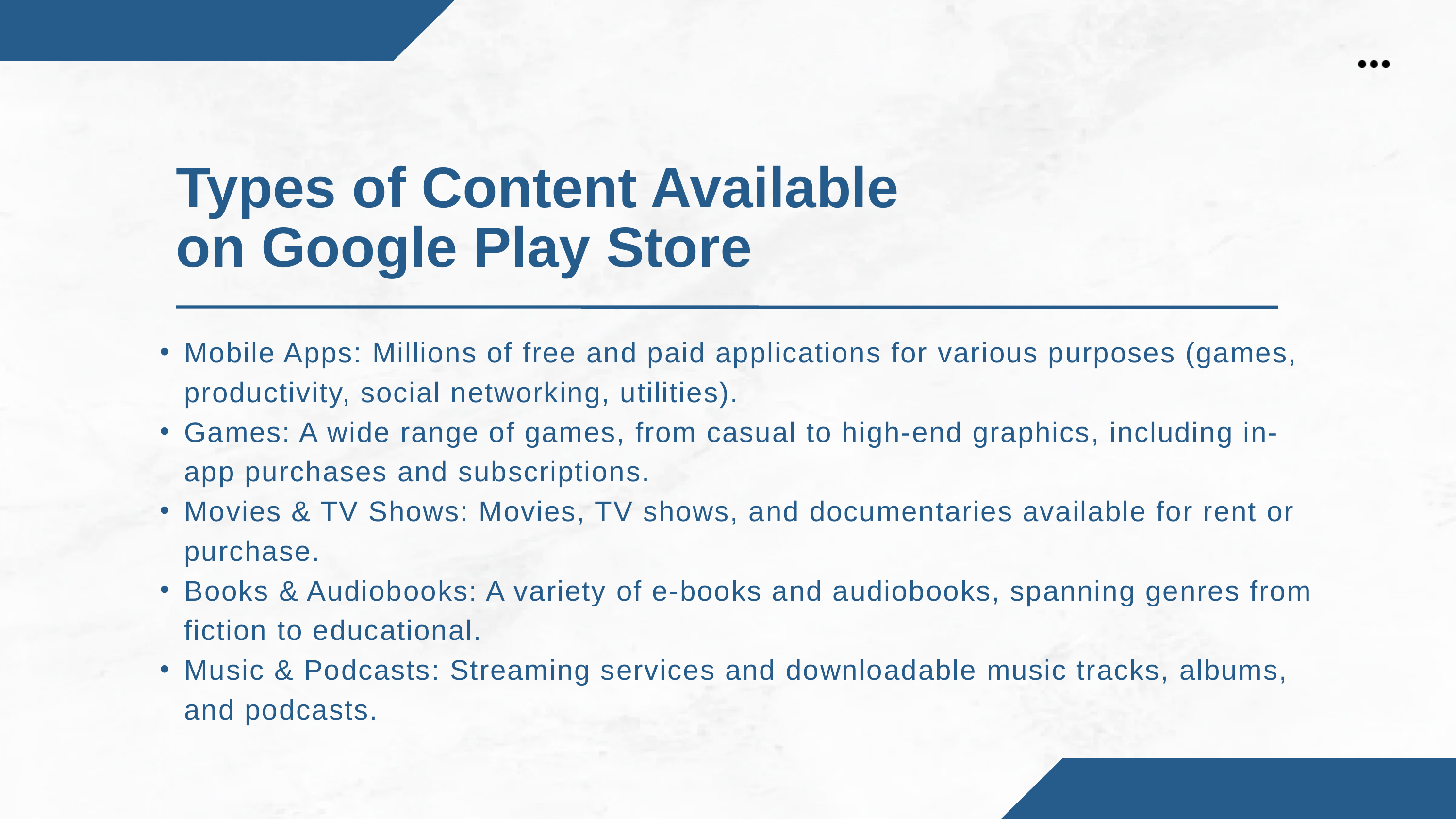

Types of Content Available on Google Play Store

Mobile Apps: Millions of free and paid applications for various purposes (games, productivity, social networking, utilities).
Games: A wide range of games, from casual to high-end graphics, including in-app purchases and subscriptions.
Movies & TV Shows: Movies, TV shows, and documentaries available for rent or purchase.
Books & Audiobooks: A variety of e-books and audiobooks, spanning genres from fiction to educational.
Music & Podcasts: Streaming services and downloadable music tracks, albums, and podcasts.